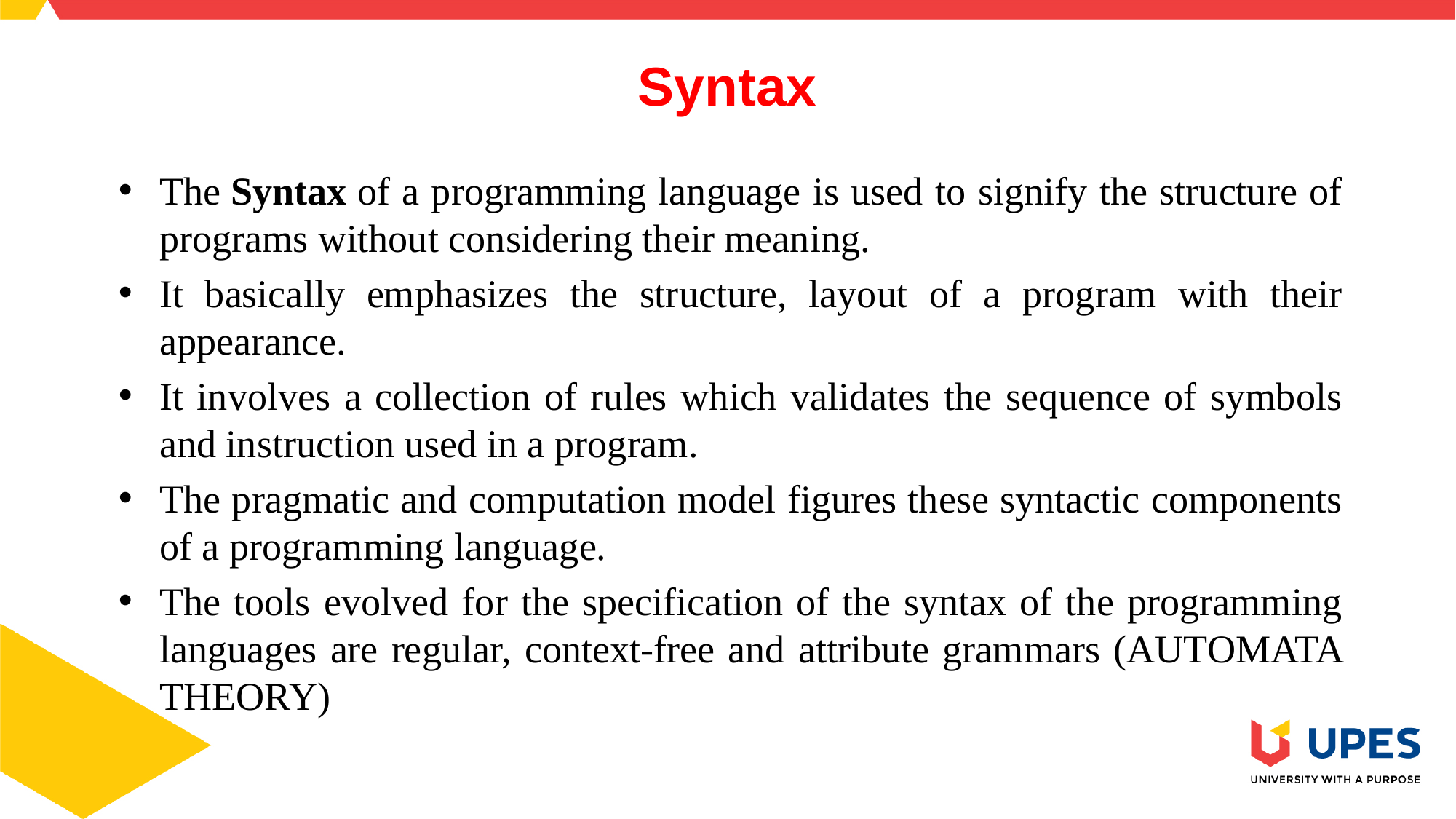

# Syntax
The Syntax of a programming language is used to signify the structure of programs without considering their meaning.
It basically emphasizes the structure, layout of a program with their appearance.
It involves a collection of rules which validates the sequence of symbols and instruction used in a program.
The pragmatic and computation model figures these syntactic components of a programming language.
The tools evolved for the specification of the syntax of the programming languages are regular, context-free and attribute grammars (AUTOMATA THEORY)